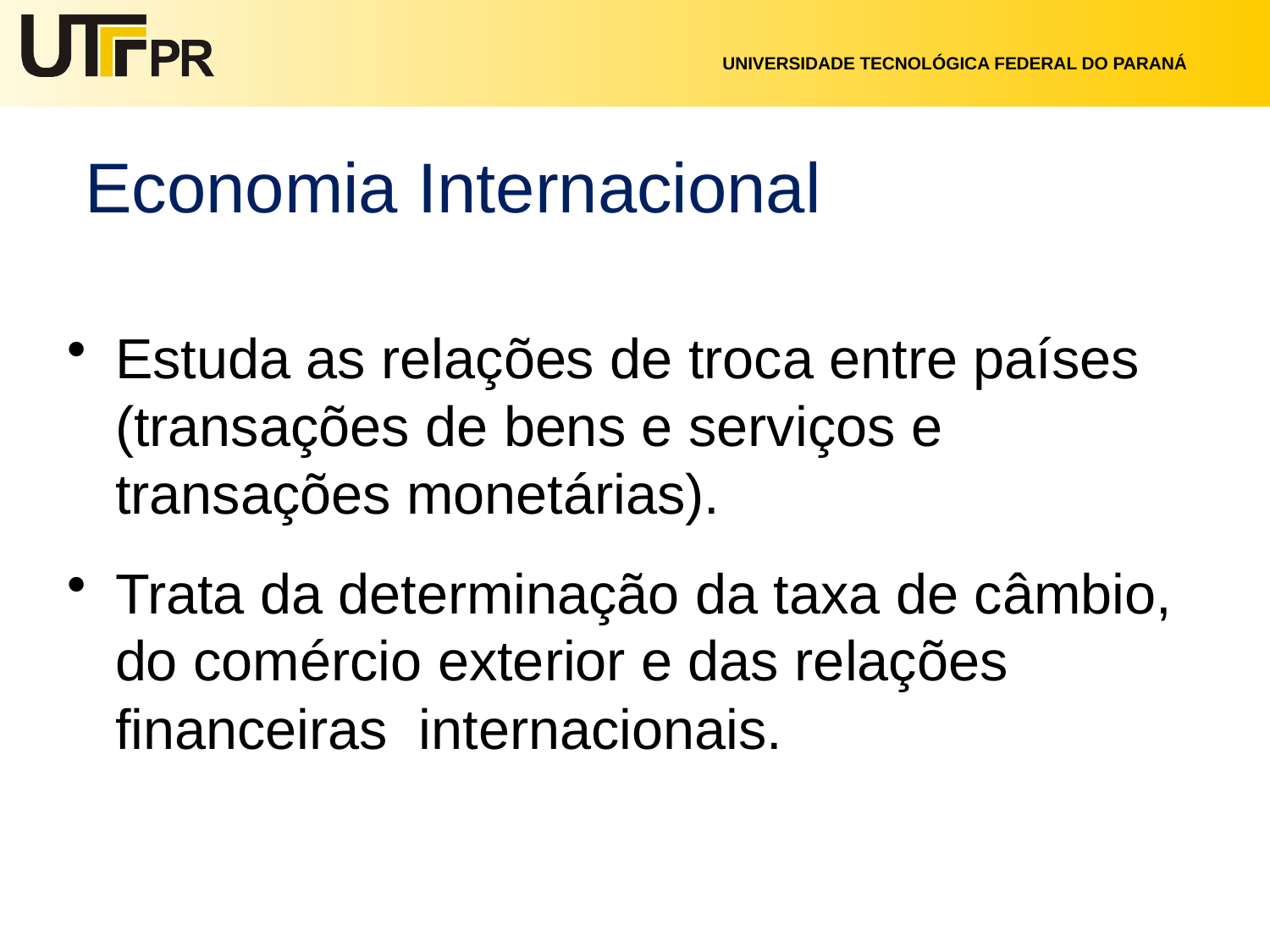

# Economia Internacional
Estuda as relações de troca entre países (transações de bens e serviços e transações monetárias).
Trata da determinação da taxa de câmbio, do comércio exterior e das relações financeiras  internacionais.